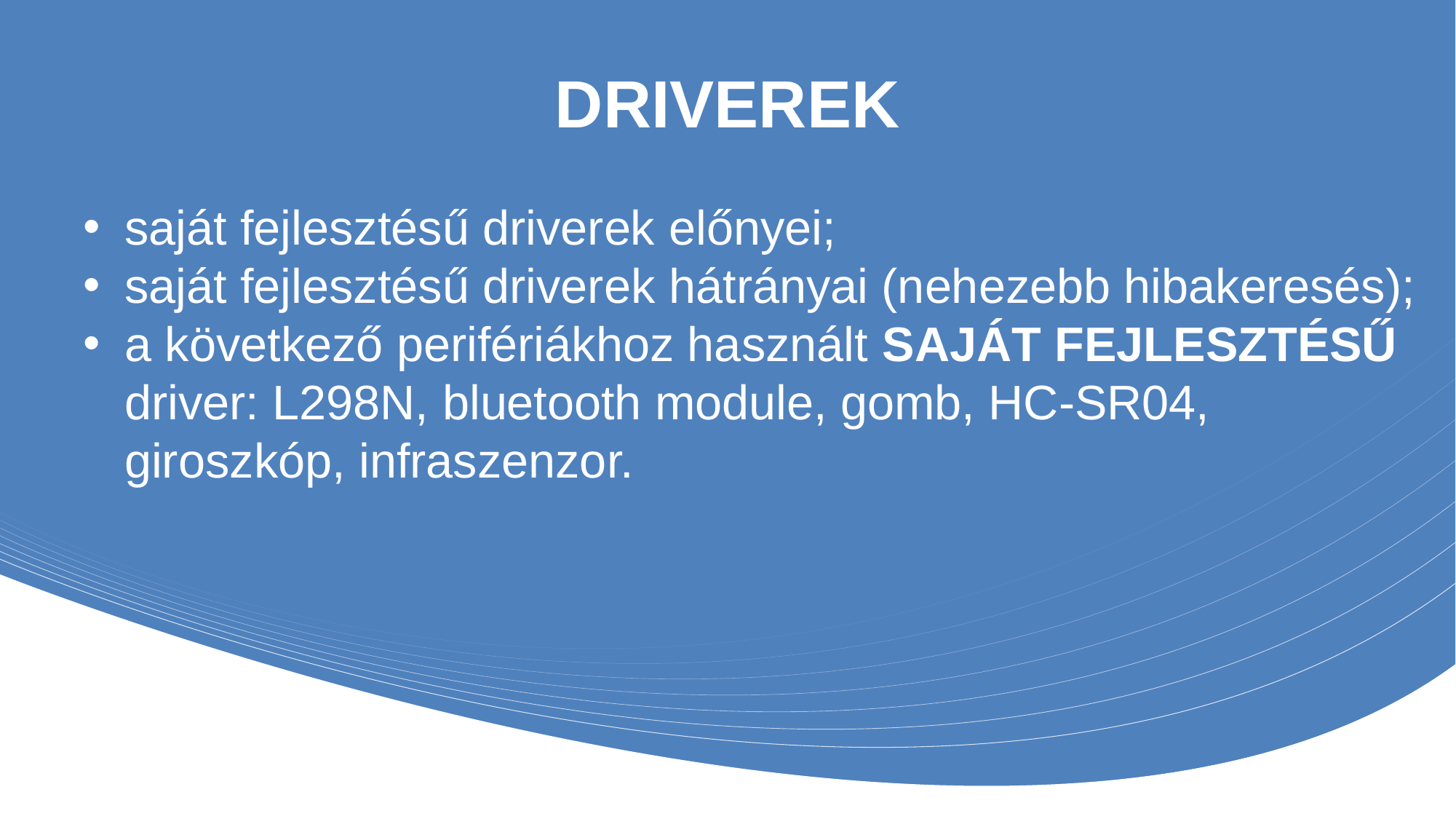

# DRIVEREK
saját fejlesztésű driverek előnyei;
saját fejlesztésű driverek hátrányai (nehezebb hibakeresés);
a következő perifériákhoz használt SAJÁT FEJLESZTÉSŰ driver: L298N, bluetooth module, gomb, HC-SR04, giroszkóp, infraszenzor.